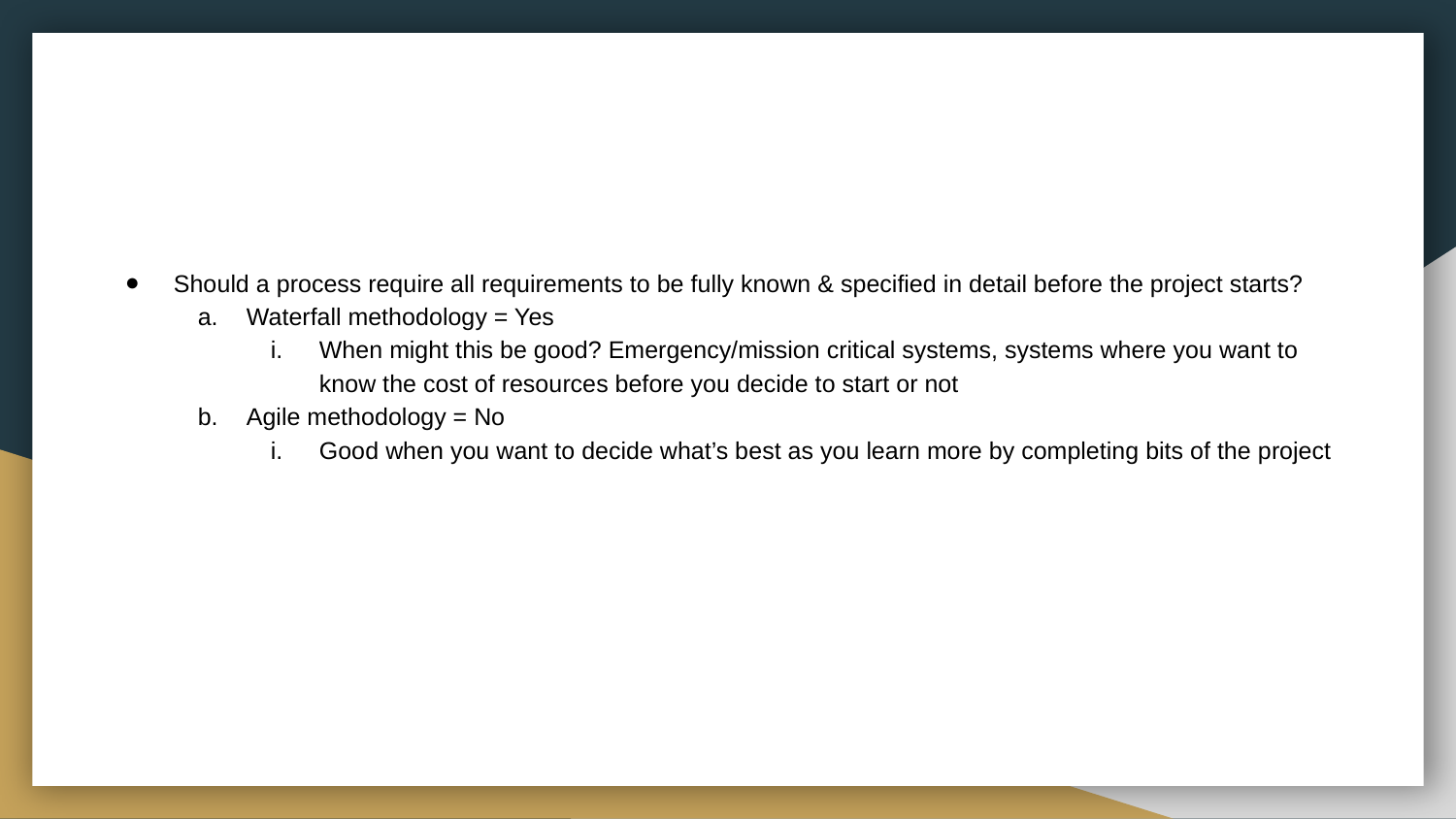

Should a process require all requirements to be fully known & specified in detail before the project starts?
Waterfall methodology = Yes
When might this be good? Emergency/mission critical systems, systems where you want to know the cost of resources before you decide to start or not
Agile methodology = No
Good when you want to decide what’s best as you learn more by completing bits of the project